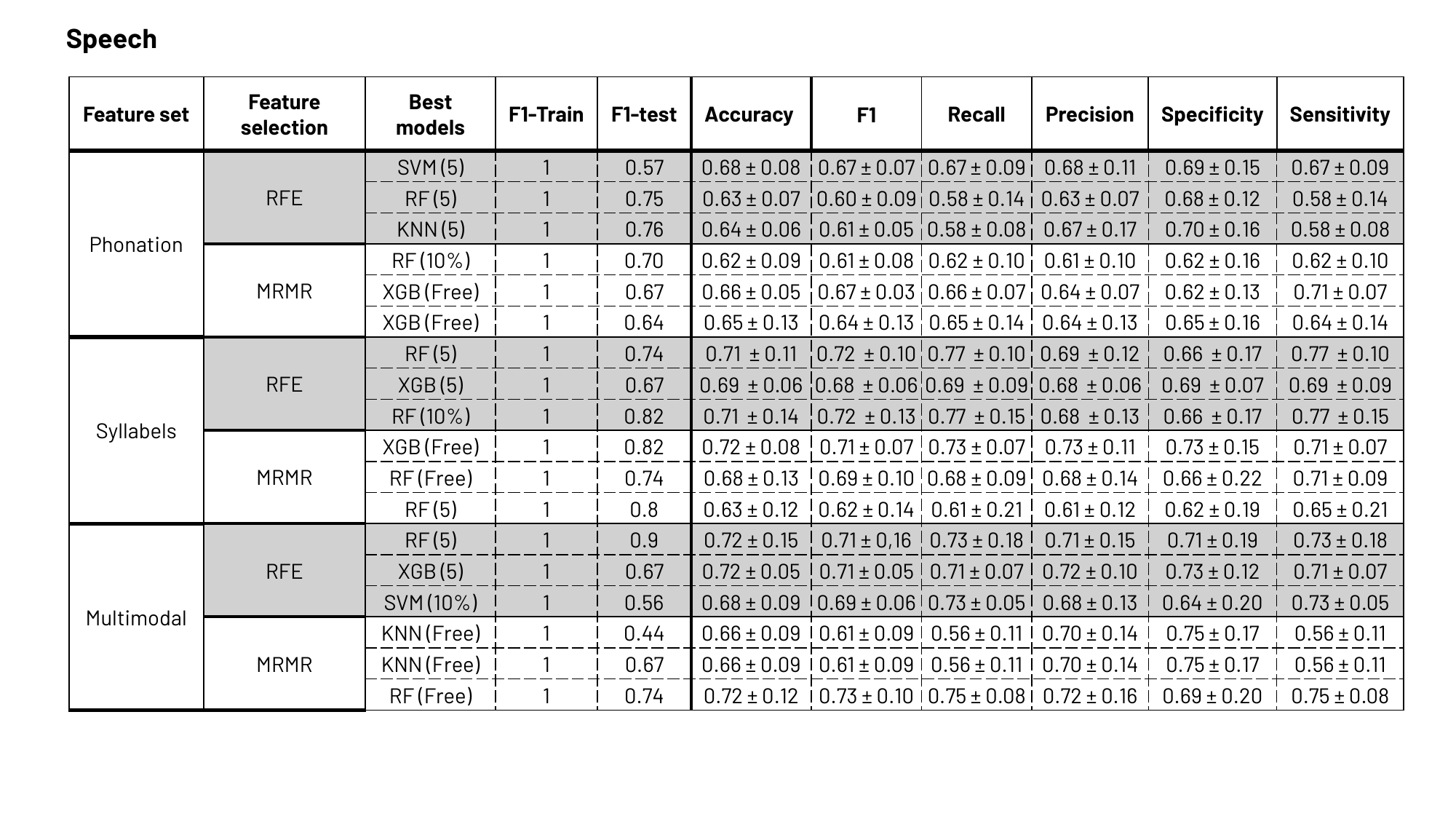

Speech
| Feature set | Feature selection | Best models | F1-Train | F1-test | Accuracy | F1 | Recall | Precision | Specificity | Sensitivity |
| --- | --- | --- | --- | --- | --- | --- | --- | --- | --- | --- |
| Phonation | RFE | SVM (5) | 1 | 0.57 | 0.68 ± 0.08 | 0.67 ± 0.07 | 0.67 ± 0.09 | 0.68 ± 0.11 | 0.69 ± 0.15 | 0.67 ± 0.09 |
|  |  | RF (5) | 1 | 0.75 | 0.63 ± 0.07 | 0.60 ± 0.09 | 0.58 ± 0.14 | 0.63 ± 0.07 | 0.68 ± 0.12 | 0.58 ± 0.14 |
|  |  | KNN (5) | 1 | 0.76 | 0.64 ± 0.06 | 0.61 ± 0.05 | 0.58 ± 0.08 | 0.67 ± 0.17 | 0.70 ± 0.16 | 0.58 ± 0.08 |
|  | MRMR | RF (10%) | 1 | 0.70 | 0.62 ± 0.09 | 0.61 ± 0.08 | 0.62 ± 0.10 | 0.61 ± 0.10 | 0.62 ± 0.16 | 0.62 ± 0.10 |
|  |  | XGB (Free) | 1 | 0.67 | 0.66 ± 0.05 | 0.67 ± 0.03 | 0.66 ± 0.07 | 0.64 ± 0.07 | 0.62 ± 0.13 | 0.71 ± 0.07 |
|  |  | XGB (Free) | 1 | 0.64 | 0.65 ± 0.13 | 0.64 ± 0.13 | 0.65 ± 0.14 | 0.64 ± 0.13 | 0.65 ± 0.16 | 0.64 ± 0.14 |
| Syllabels | RFE | RF (5) | 1 | 0.74 | 0.71 ± 0.11 | 0.72 ± 0.10 | 0.77 ± 0.10 | 0.69 ± 0.12 | 0.66 ± 0.17 | 0.77 ± 0.10 |
|  |  | XGB (5) | 1 | 0.67 | 0.69 ± 0.06 | 0.68 ± 0.06 | 0.69 ± 0.09 | 0.68 ± 0.06 | 0.69 ± 0.07 | 0.69 ± 0.09 |
|  |  | RF (10%) | 1 | 0.82 | 0.71 ± 0.14 | 0.72 ± 0.13 | 0.77 ± 0.15 | 0.68 ± 0.13 | 0.66 ± 0.17 | 0.77 ± 0.15 |
|  | MRMR | XGB (Free) | 1 | 0.82 | 0.72 ± 0.08 | 0.71 ± 0.07 | 0.73 ± 0.07 | 0.73 ± 0.11 | 0.73 ± 0.15 | 0.71 ± 0.07 |
|  |  | RF (Free) | 1 | 0.74 | 0.68 ± 0.13 | 0.69 ± 0.10 | 0.68 ± 0.09 | 0.68 ± 0.14 | 0.66 ± 0.22 | 0.71 ± 0.09 |
|  |  | RF (5) | 1 | 0.8 | 0.63 ± 0.12 | 0.62 ± 0.14 | 0.61 ± 0.21 | 0.61 ± 0.12 | 0.62 ± 0.19 | 0.65 ± 0.21 |
| Multimodal | RFE | RF (5) | 1 | 0.9 | 0.72 ± 0.15 | 0.71 ± 0,16 | 0.73 ± 0.18 | 0.71 ± 0.15 | 0.71 ± 0.19 | 0.73 ± 0.18 |
|  |  | XGB (5) | 1 | 0.67 | 0.72 ± 0.05 | 0.71 ± 0.05 | 0.71 ± 0.07 | 0.72 ± 0.10 | 0.73 ± 0.12 | 0.71 ± 0.07 |
|  |  | SVM (10%) | 1 | 0.56 | 0.68 ± 0.09 | 0.69 ± 0.06 | 0.73 ± 0.05 | 0.68 ± 0.13 | 0.64 ± 0.20 | 0.73 ± 0.05 |
|  | MRMR | KNN (Free) | 1 | 0.44 | 0.66 ± 0.09 | 0.61 ± 0.09 | 0.56 ± 0.11 | 0.70 ± 0.14 | 0.75 ± 0.17 | 0.56 ± 0.11 |
|  |  | KNN (Free) | 1 | 0.67 | 0.66 ± 0.09 | 0.61 ± 0.09 | 0.56 ± 0.11 | 0.70 ± 0.14 | 0.75 ± 0.17 | 0.56 ± 0.11 |
|  |  | RF (Free) | 1 | 0.74 | 0.72 ± 0.12 | 0.73 ± 0.10 | 0.75 ± 0.08 | 0.72 ± 0.16 | 0.69 ± 0.20 | 0.75 ± 0.08 |